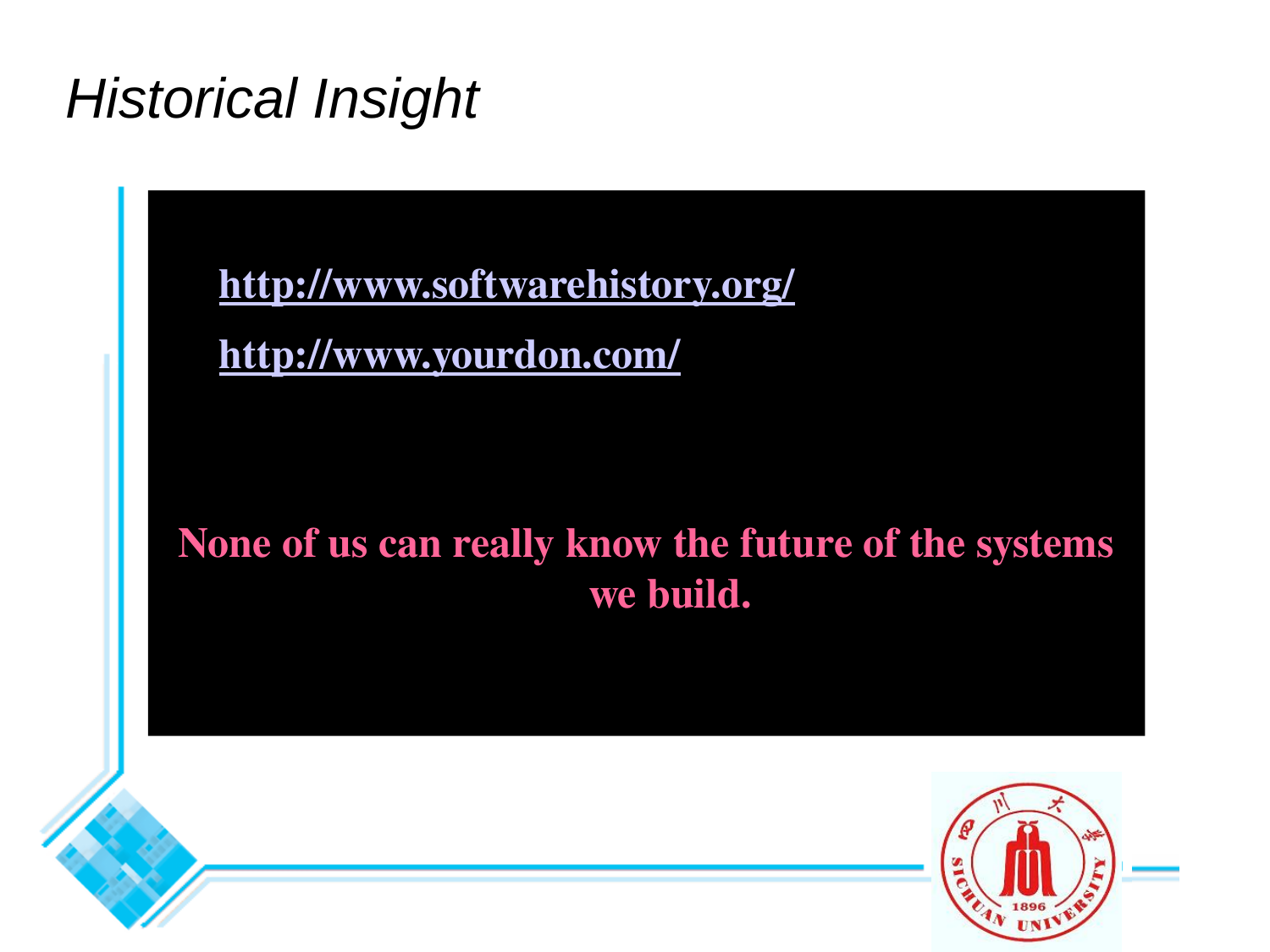

# Historical Insight

 http://www.softwarehistory.org/
 http://www.yourdon.com/

None of us can really know the future of the systems we build.

7